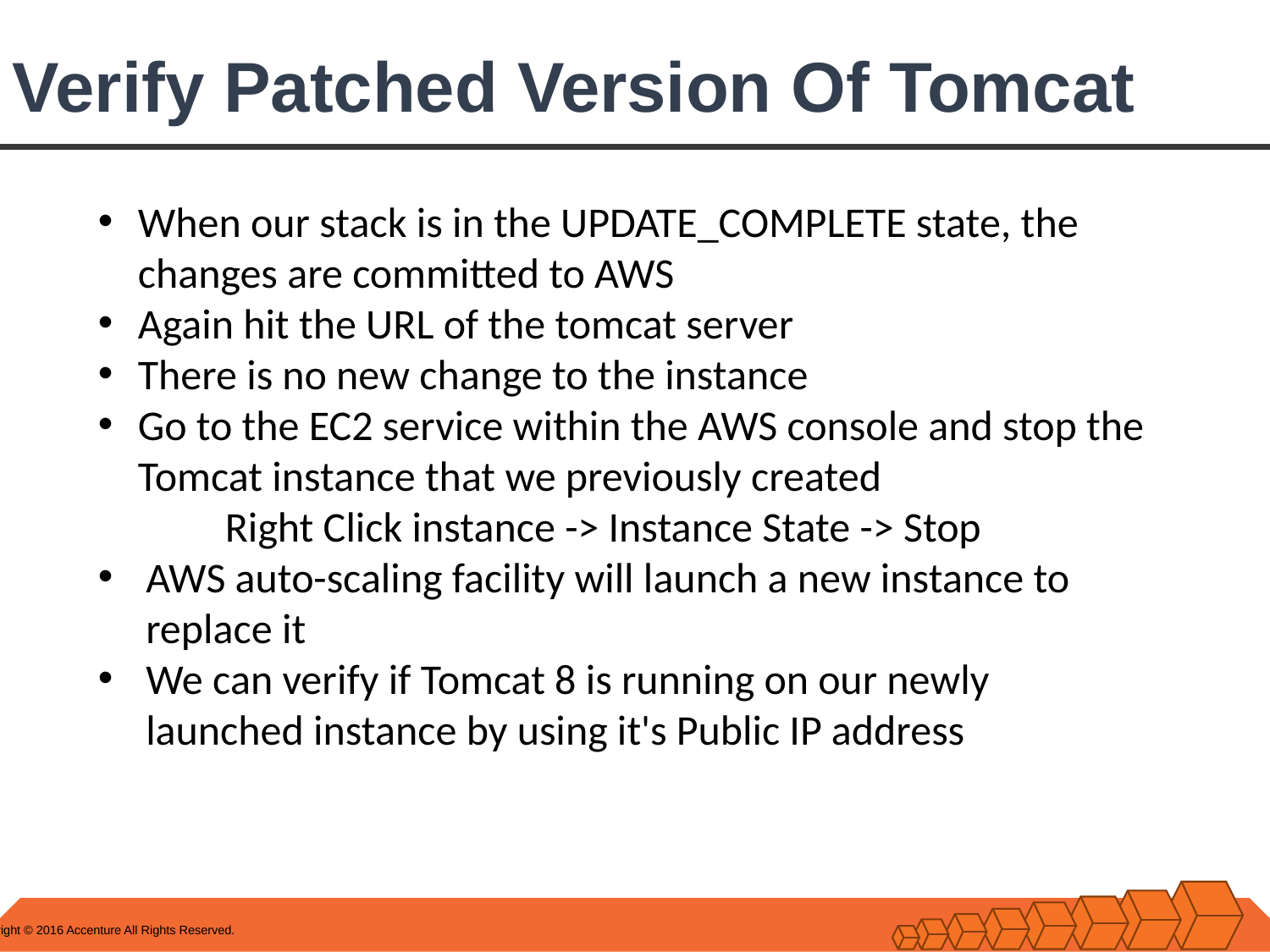

# Verify Patched Version Of Tomcat
When our stack is in the UPDATE_COMPLETE state, the changes are committed to AWS
Again hit the URL of the tomcat server
There is no new change to the instance
Go to the EC2 service within the AWS console and stop the Tomcat instance that we previously created
	Right Click instance -> Instance State -> Stop
AWS auto-scaling facility will launch a new instance to replace it
We can verify if Tomcat 8 is running on our newly launched instance by using it's Public IP address